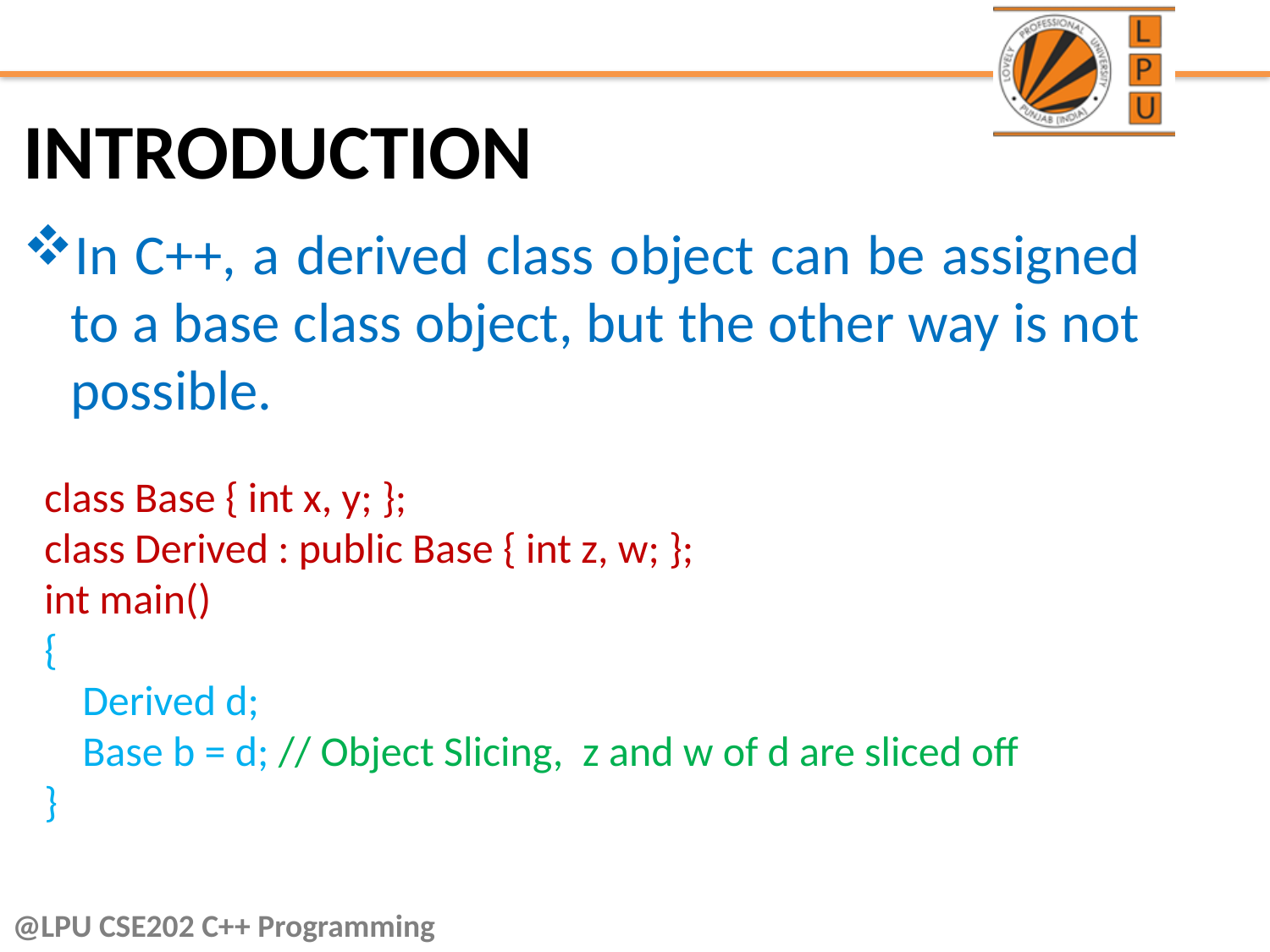

# introduction
In C++, a derived class object can be assigned to a base class object, but the other way is not possible.

class Base { int x, y; };
class Derived : public Base { int z, w; };
int main()
{
    Derived d;
    Base b = d; // Object Slicing,  z and w of d are sliced off
}